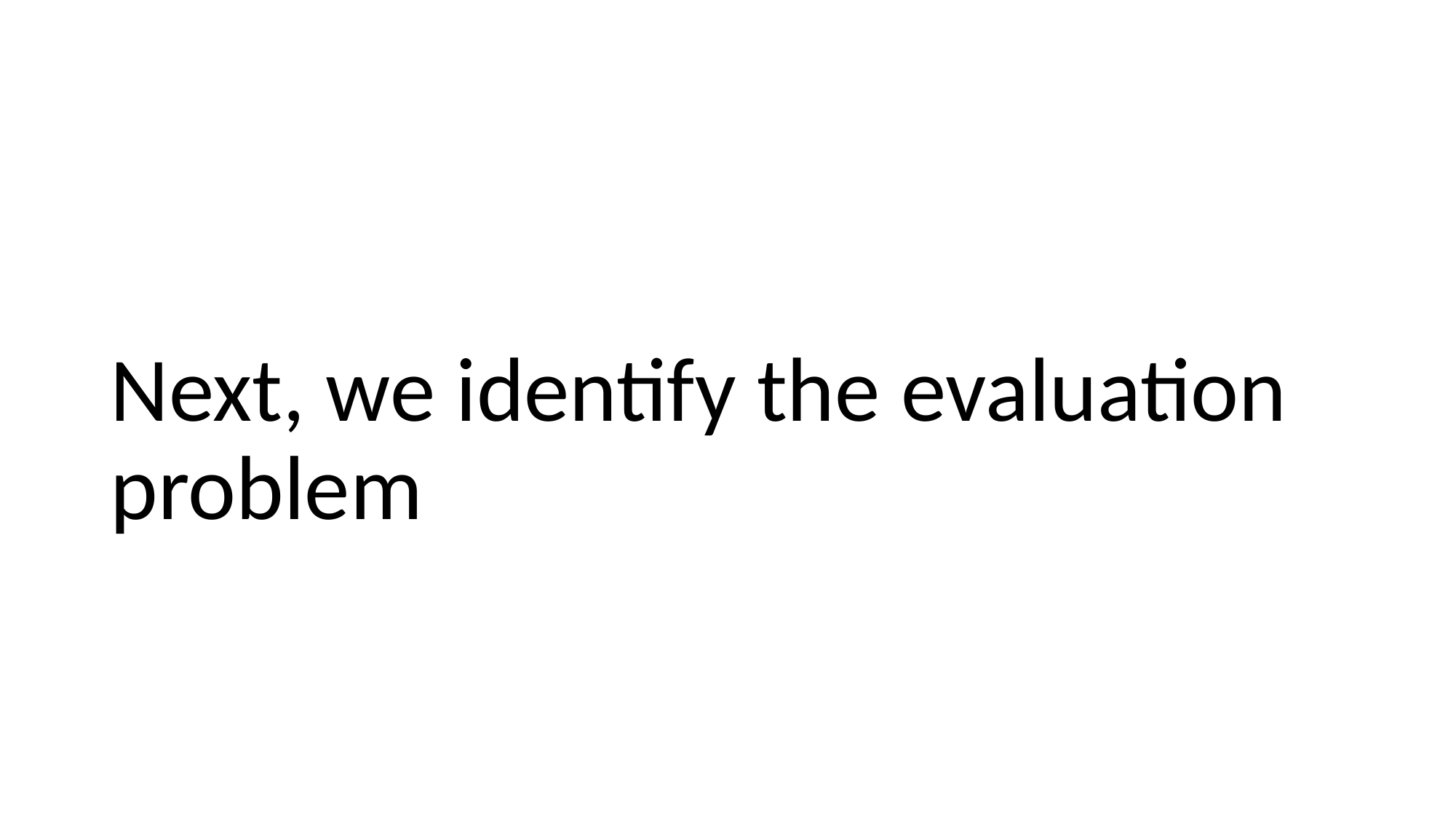

# Next, we identify the evaluation problem